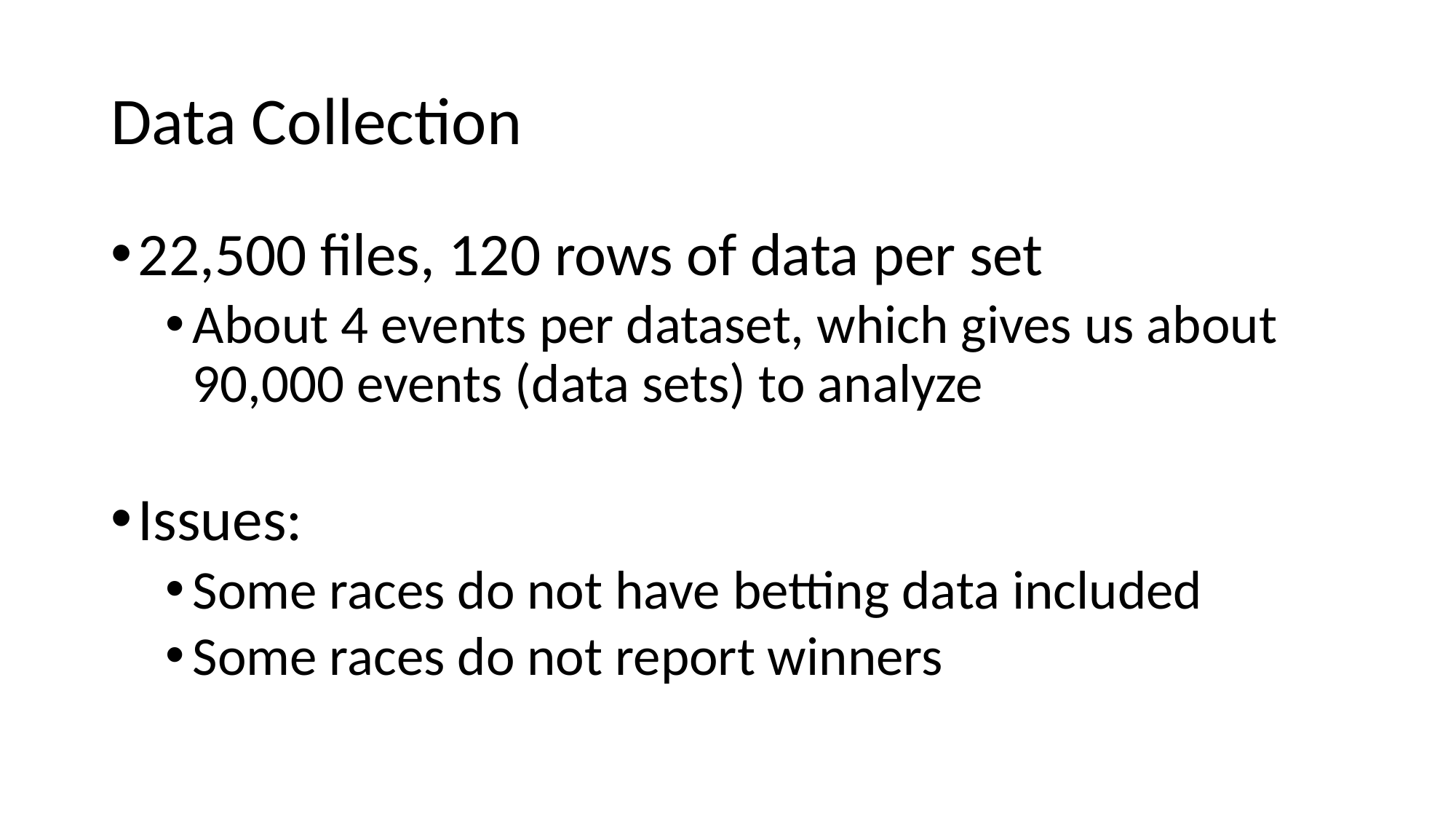

# Data Collection
22,500 files, 120 rows of data per set
About 4 events per dataset, which gives us about 90,000 events (data sets) to analyze
Issues:
Some races do not have betting data included
Some races do not report winners